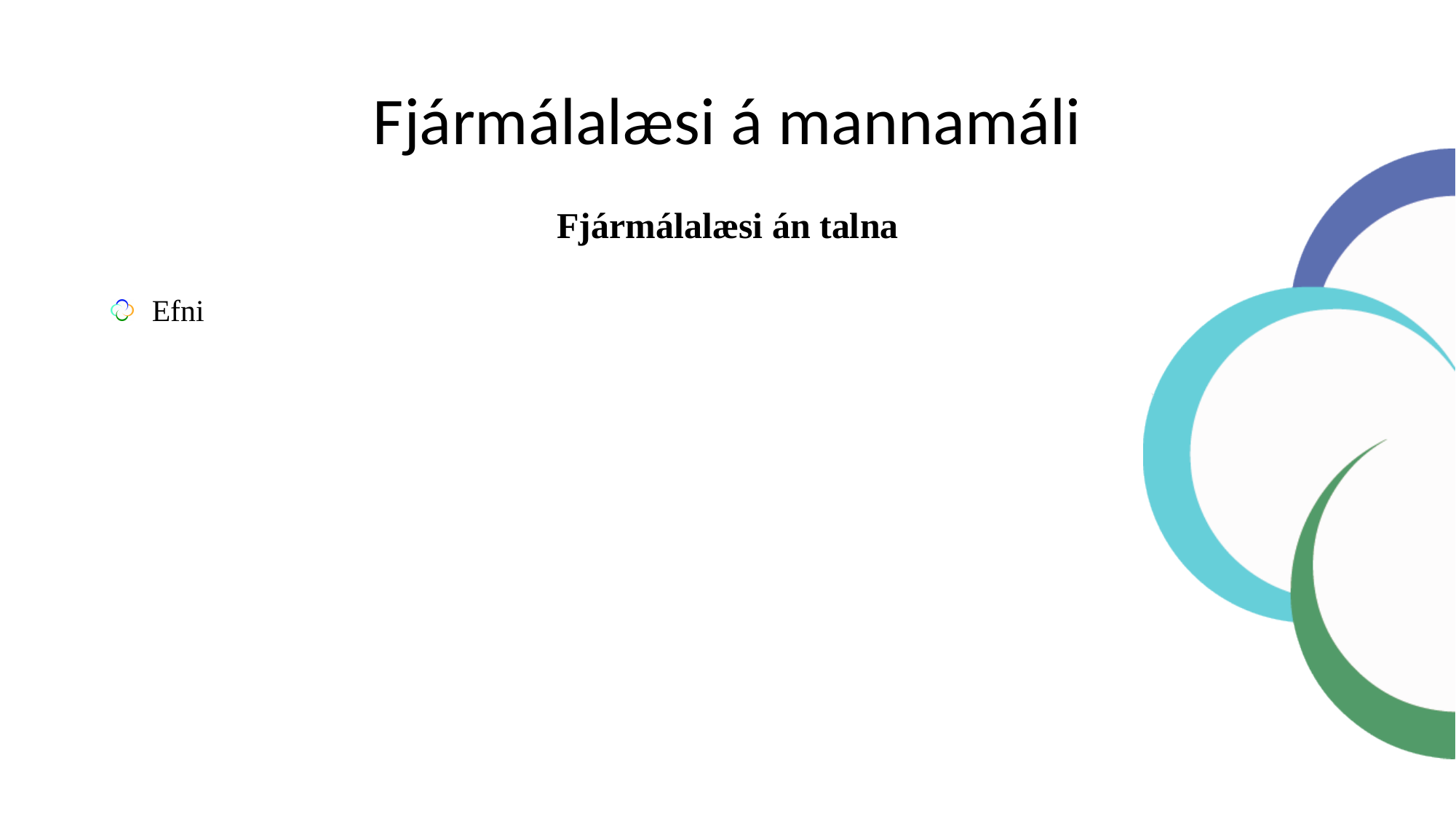

# Fjármálalæsi á mannamáli
Fjármálalæsi án talna

Efni